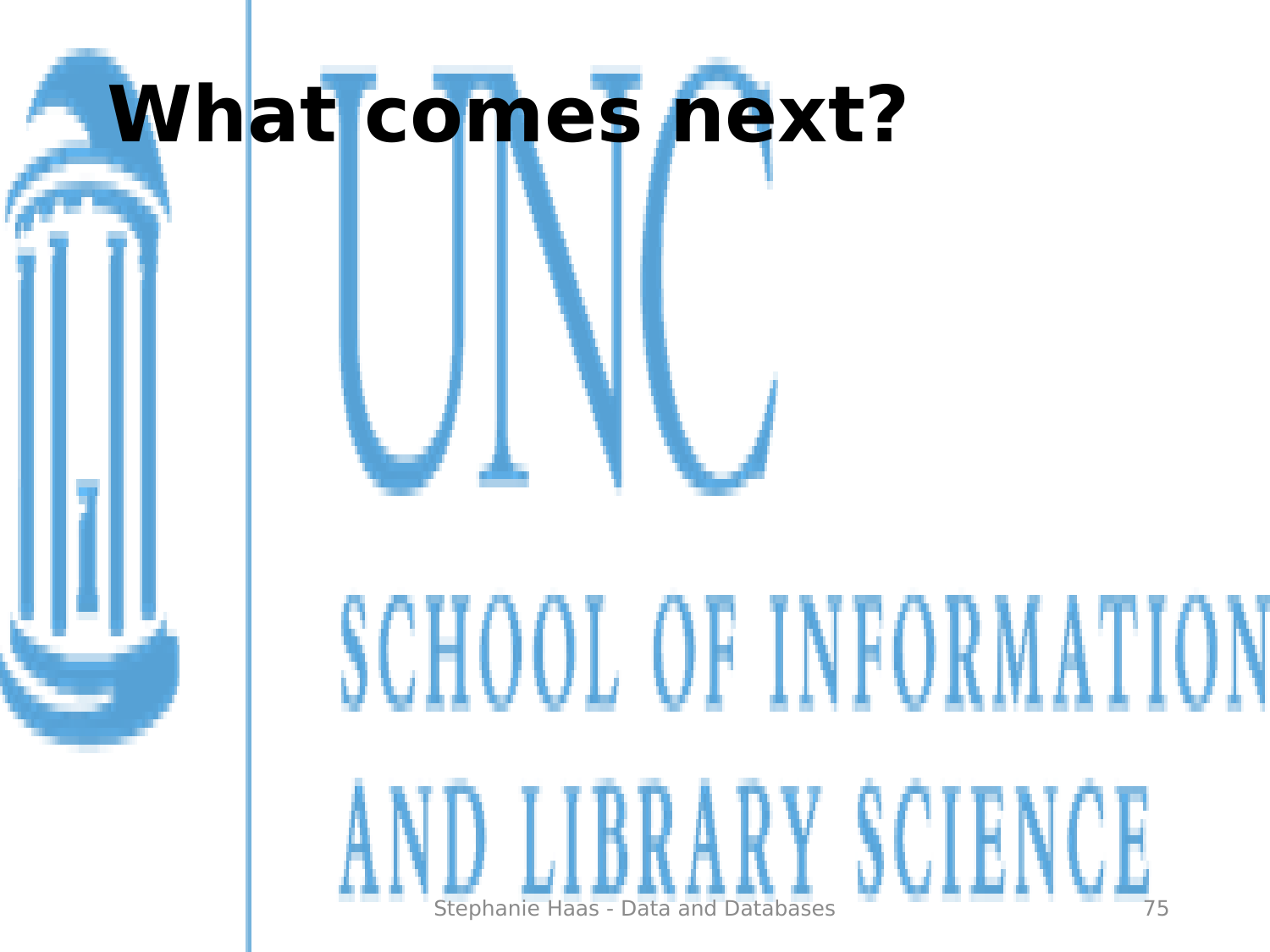

What comes next?
Stephanie Haas - Data and Databases
75